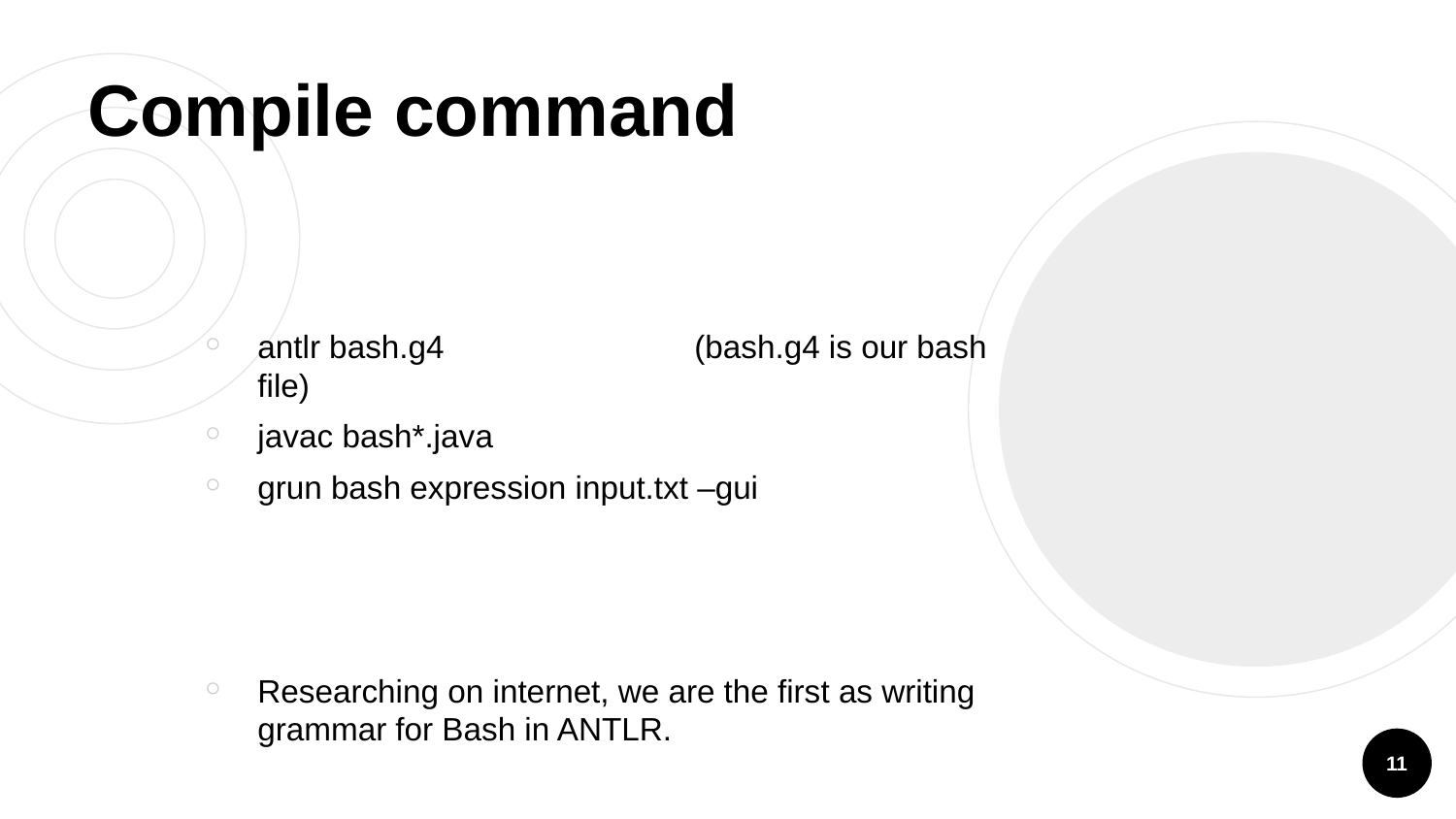

# Compile command
antlr bash.g4  		(bash.g4 is our bash file)
javac bash*.java
grun bash expression input.txt –gui

Researching on internet, we are the first as writing grammar for Bash in ANTLR.

11